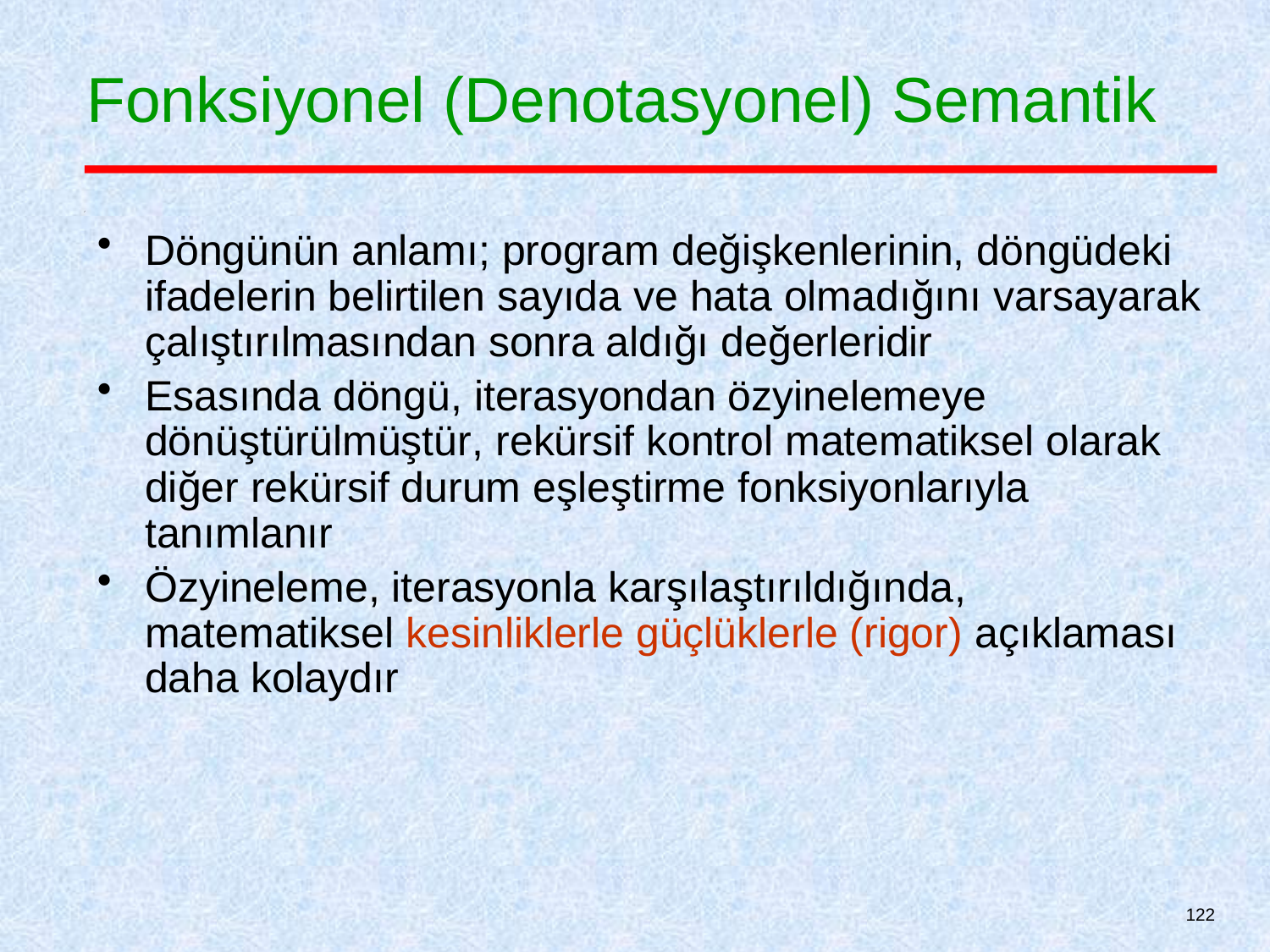

# Fonksiyonel (Denotasyonel) Semantik
Döngünün anlamı; program değişkenlerinin, döngüdeki ifadelerin belirtilen sayıda ve hata olmadığını varsayarak çalıştırılmasından sonra aldığı değerleridir
Esasında döngü, iterasyondan özyinelemeye dönüştürülmüştür, rekürsif kontrol matematiksel olarak diğer rekürsif durum eşleştirme fonksiyonlarıyla tanımlanır
Özyineleme, iterasyonla karşılaştırıldığında, matematiksel kesinliklerle güçlüklerle (rigor) açıklaması daha kolaydır
122